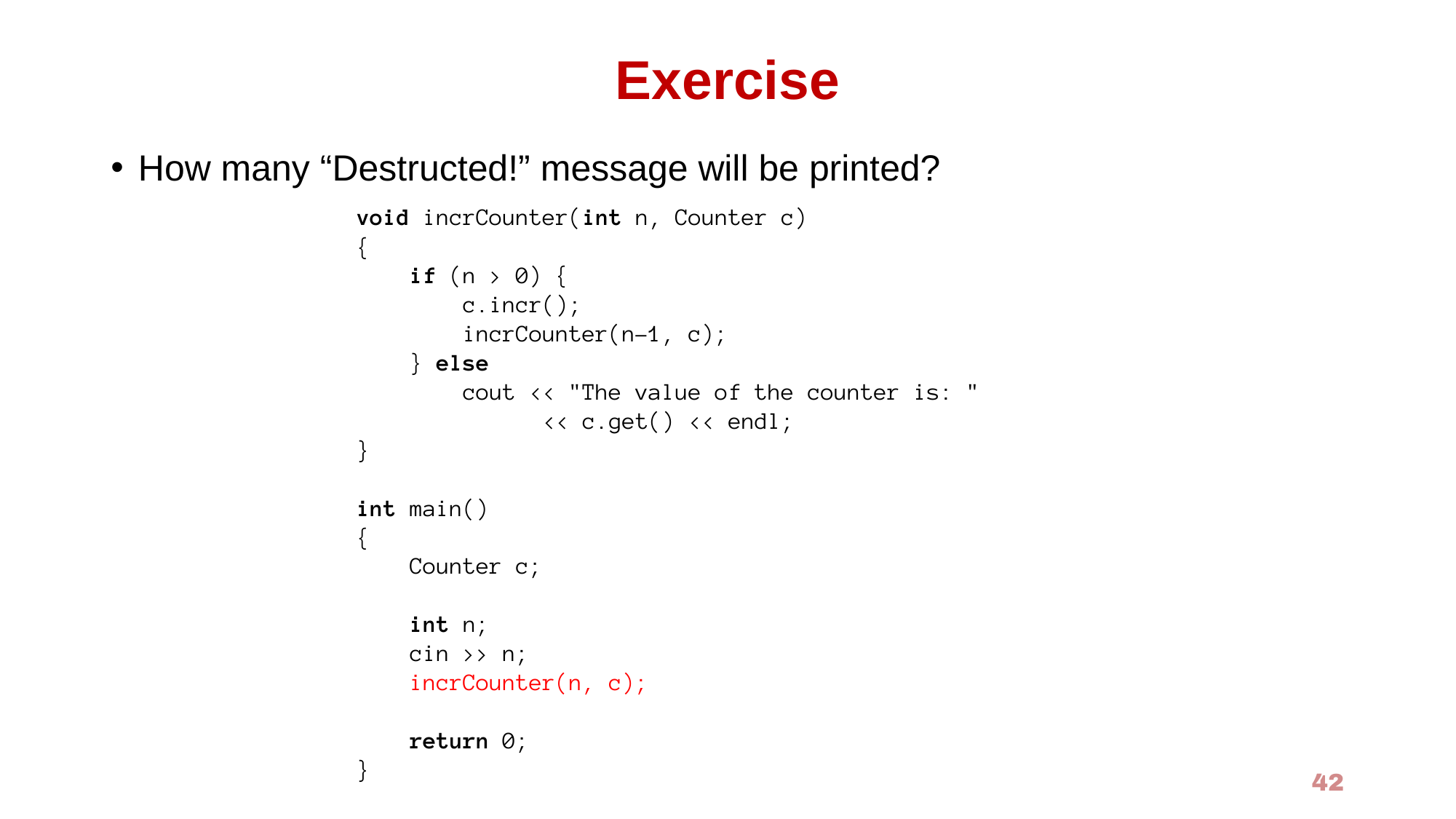

# Exercise
How many “Destructed!” message will be printed?
void incrCounter(int n, Counter c)
{
    if (n > 0) {
        c.incr();
        incrCounter(n-1, c);
    } else
        cout << "The value of the counter is: "
              << c.get() << endl;
}

int main()
{
    Counter c;

    int n;
    cin >> n;
    incrCounter(n, c);

    return 0;
}
42